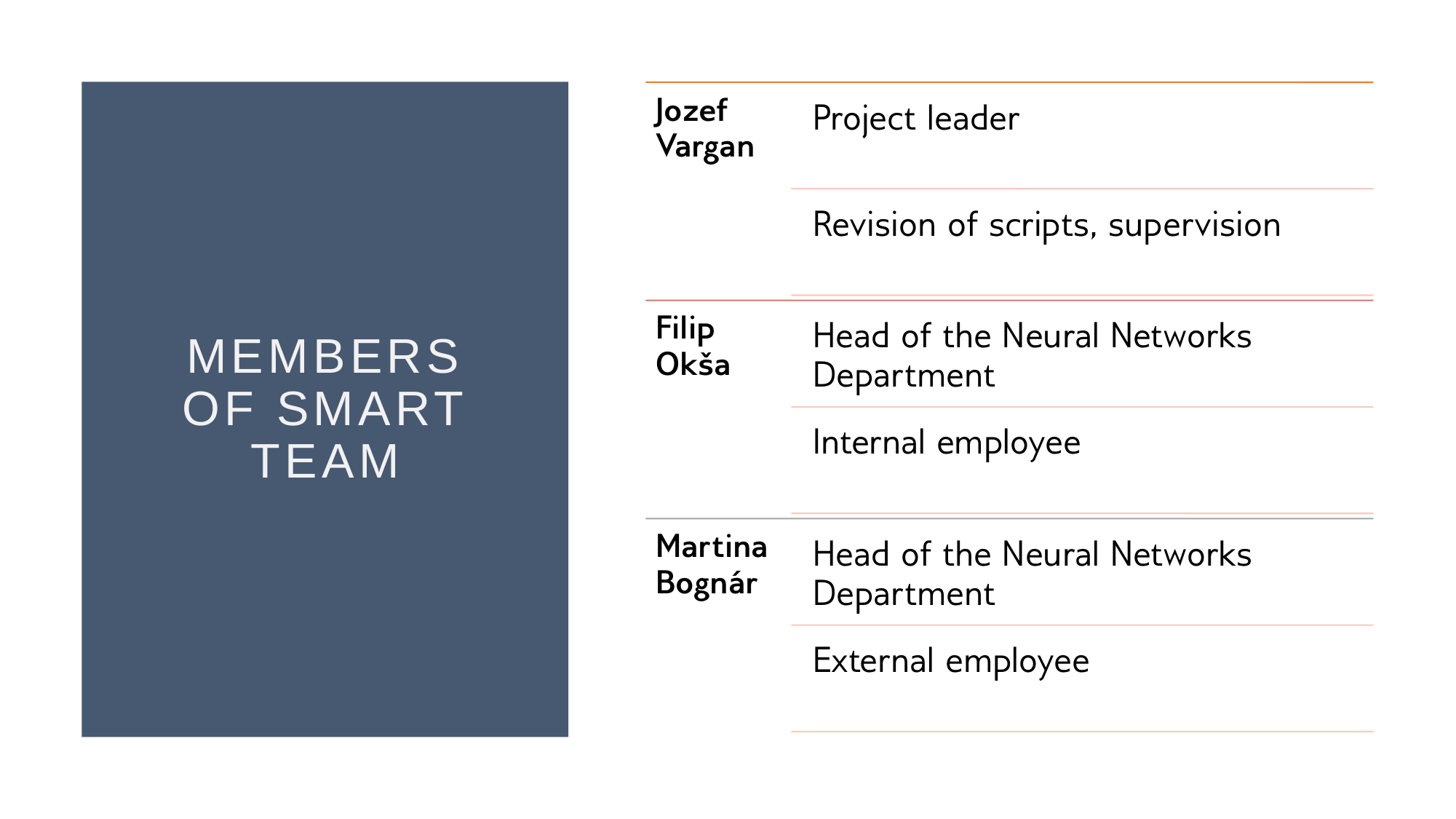

Jozef Vargan
Project leader
Revision of scripts, supervision
Filip Okša
Head of the Neural Networks Department
Internal employee
Martina Bognár
Head of the Neural Networks Department
External employee
# Members of SMART TEAM